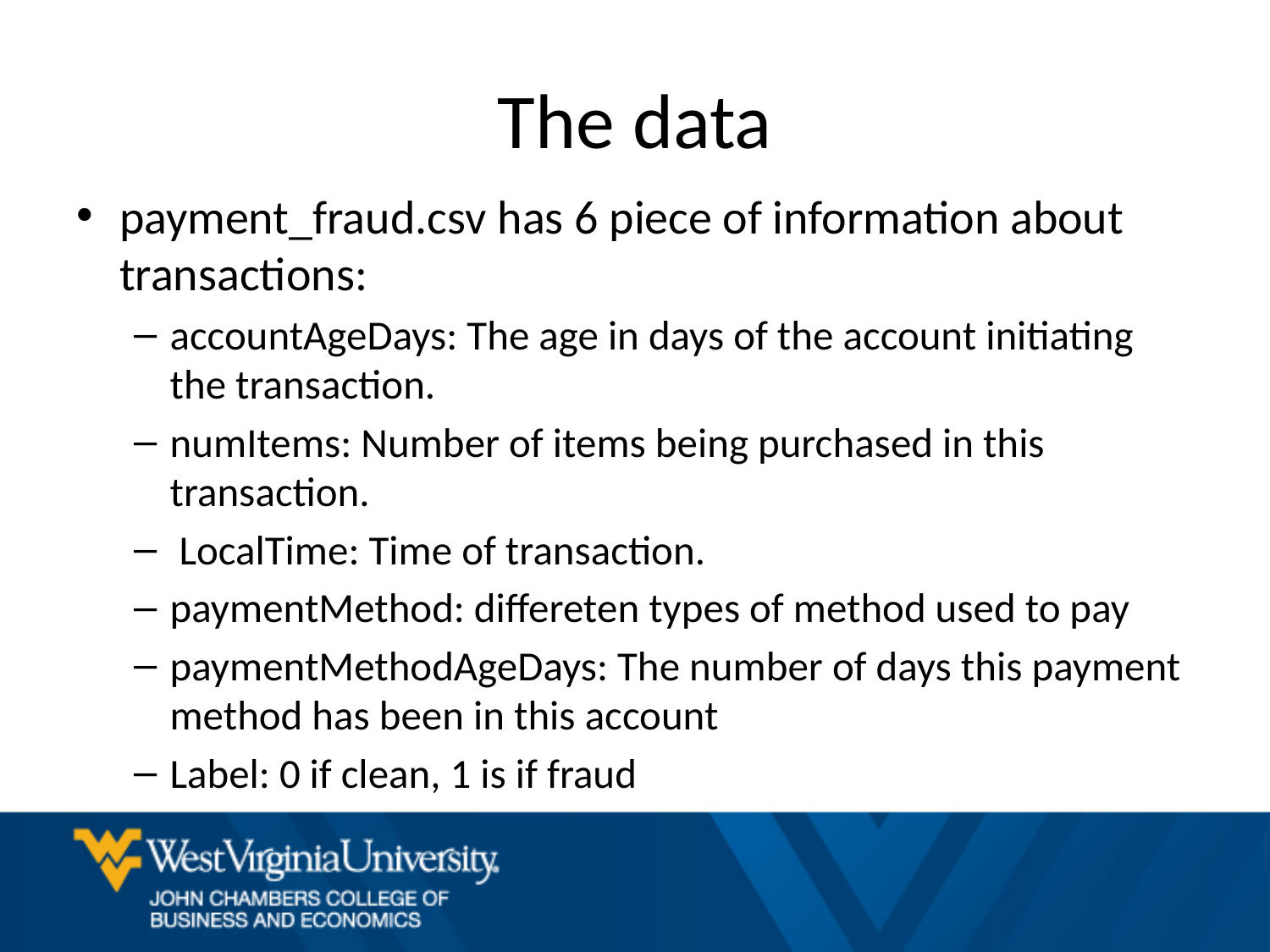

# The data
payment_fraud.csv has 6 piece of information about transactions:
accountAgeDays: The age in days of the account initiating the transaction.
numItems: Number of items being purchased in this transaction.
 LocalTime: Time of transaction.
paymentMethod: differeten types of method used to pay
paymentMethodAgeDays: The number of days this payment method has been in this account
Label: 0 if clean, 1 is if fraud